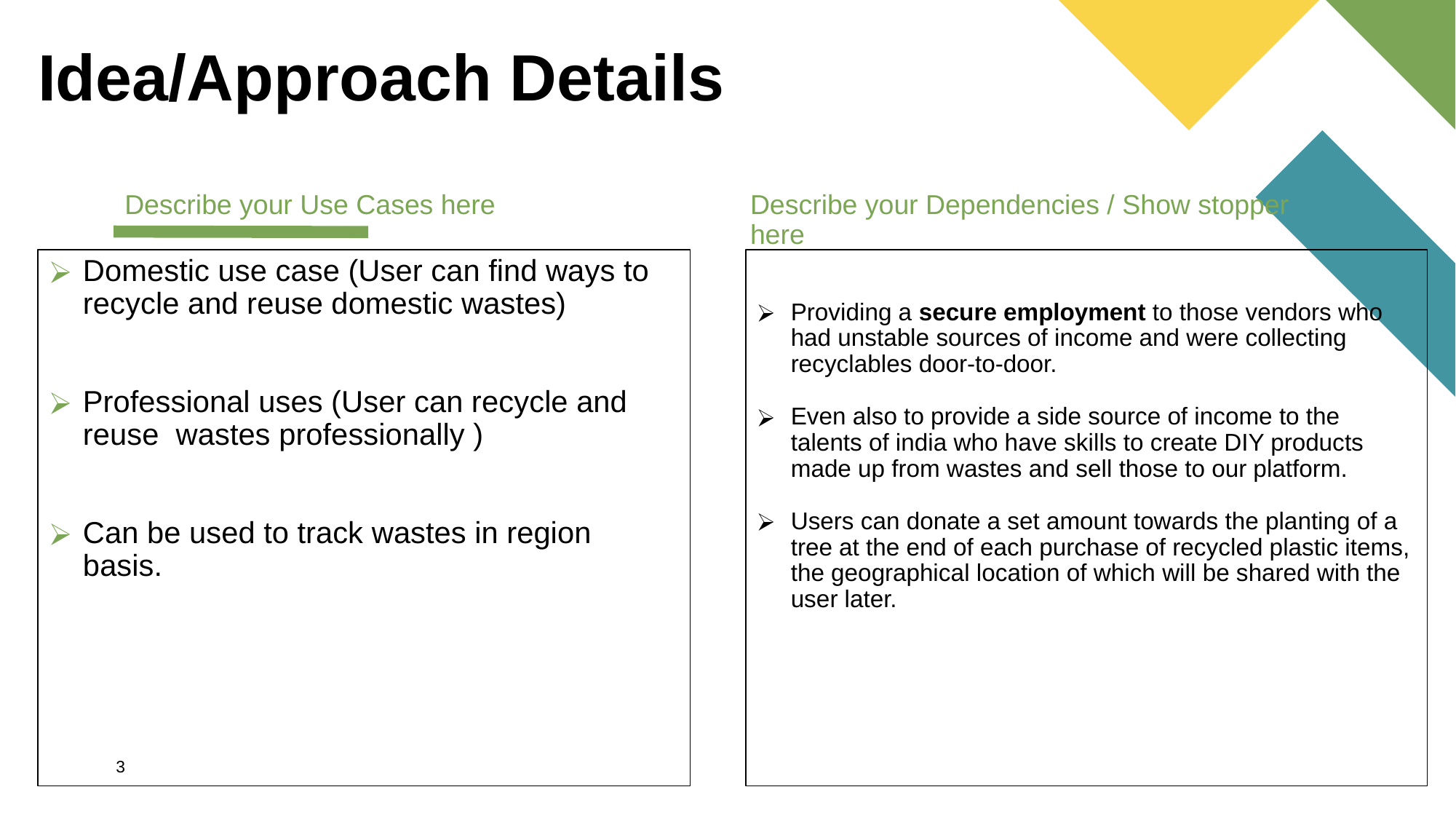

# Idea/Approach Details
Describe your Dependencies / Show stopper
here
Describe your Use Cases here
Domestic use case (User can find ways to recycle and reuse domestic wastes)

Professional uses (User can recycle and reuse  wastes professionally )

Can be used to track wastes in region basis.

Providing a secure employment to those vendors who had unstable sources of income and were collecting recyclables door-to-door.

Even also to provide a side source of income to the talents of india who have skills to create DIY products made up from wastes and sell those to our platform.

Users can donate a set amount towards the planting of a tree at the end of each purchase of recycled plastic items, the geographical location of which will be shared with the user later.
3